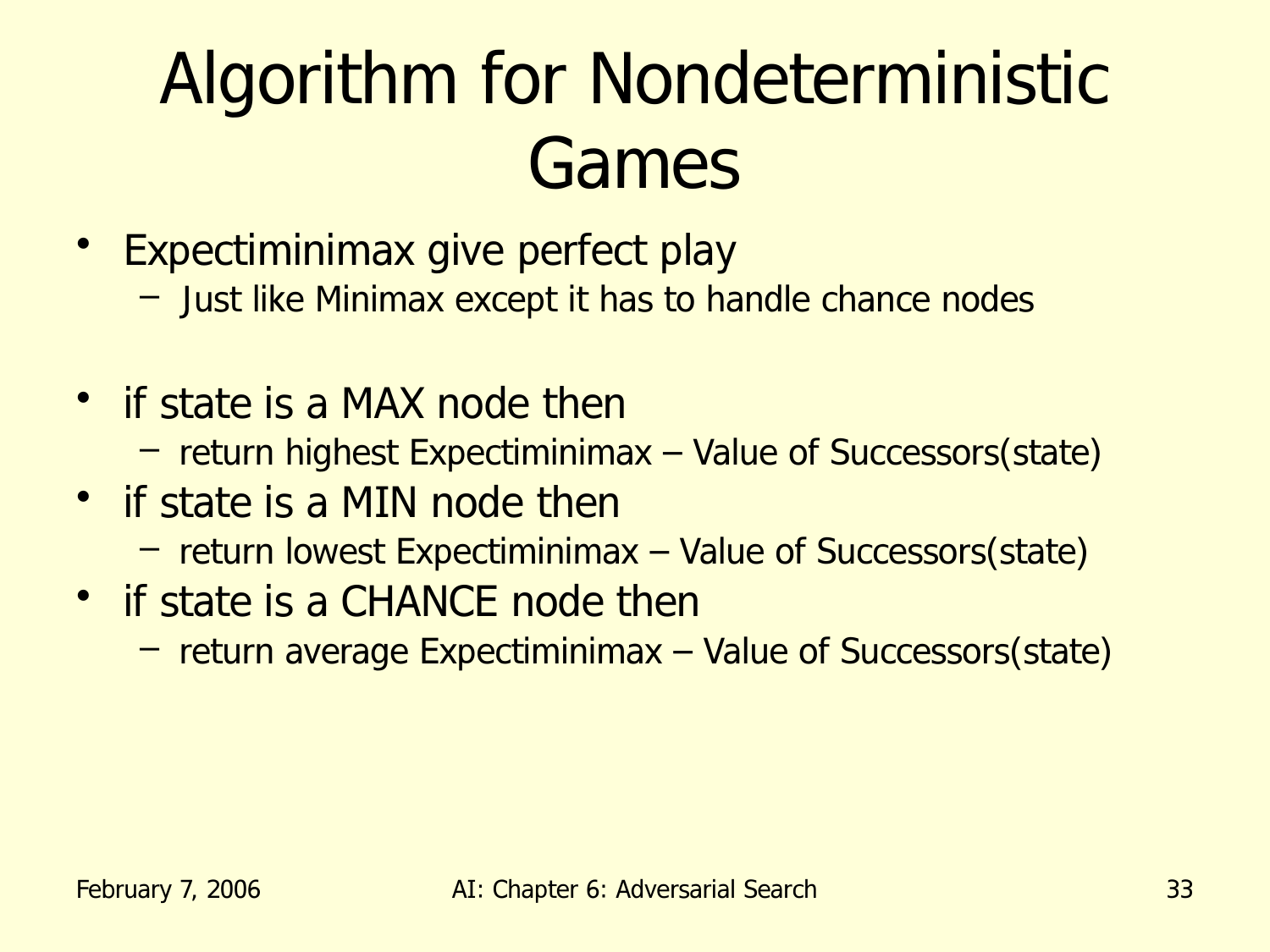

# Algorithm for Nondeterministic Games
Expectiminimax give perfect play
Just like Minimax except it has to handle chance nodes

if state is a MAX node then
return highest Expectiminimax – Value of Successors(state)
if state is a MIN node then
return lowest Expectiminimax – Value of Successors(state)
if state is a CHANCE node then
return average Expectiminimax – Value of Successors(state)

February 7, 2006
AI: Chapter 6: Adversarial Search
33